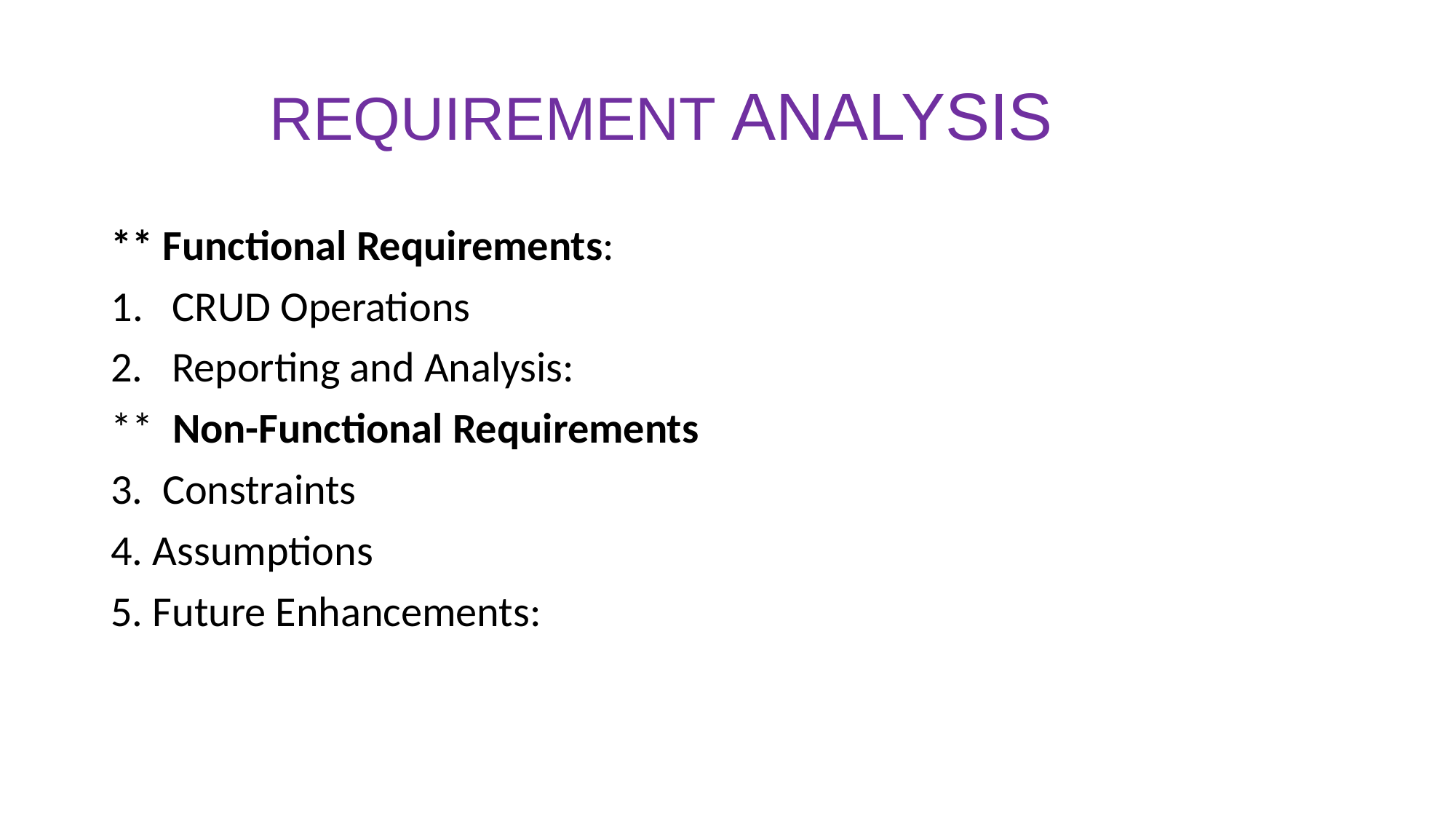

# REQUIREMENT ANALYSIS
** Functional Requirements:
CRUD Operations
2.   Reporting and Analysis:
**  Non-Functional Requirements
3.  Constraints
4. Assumptions
5. Future Enhancements: